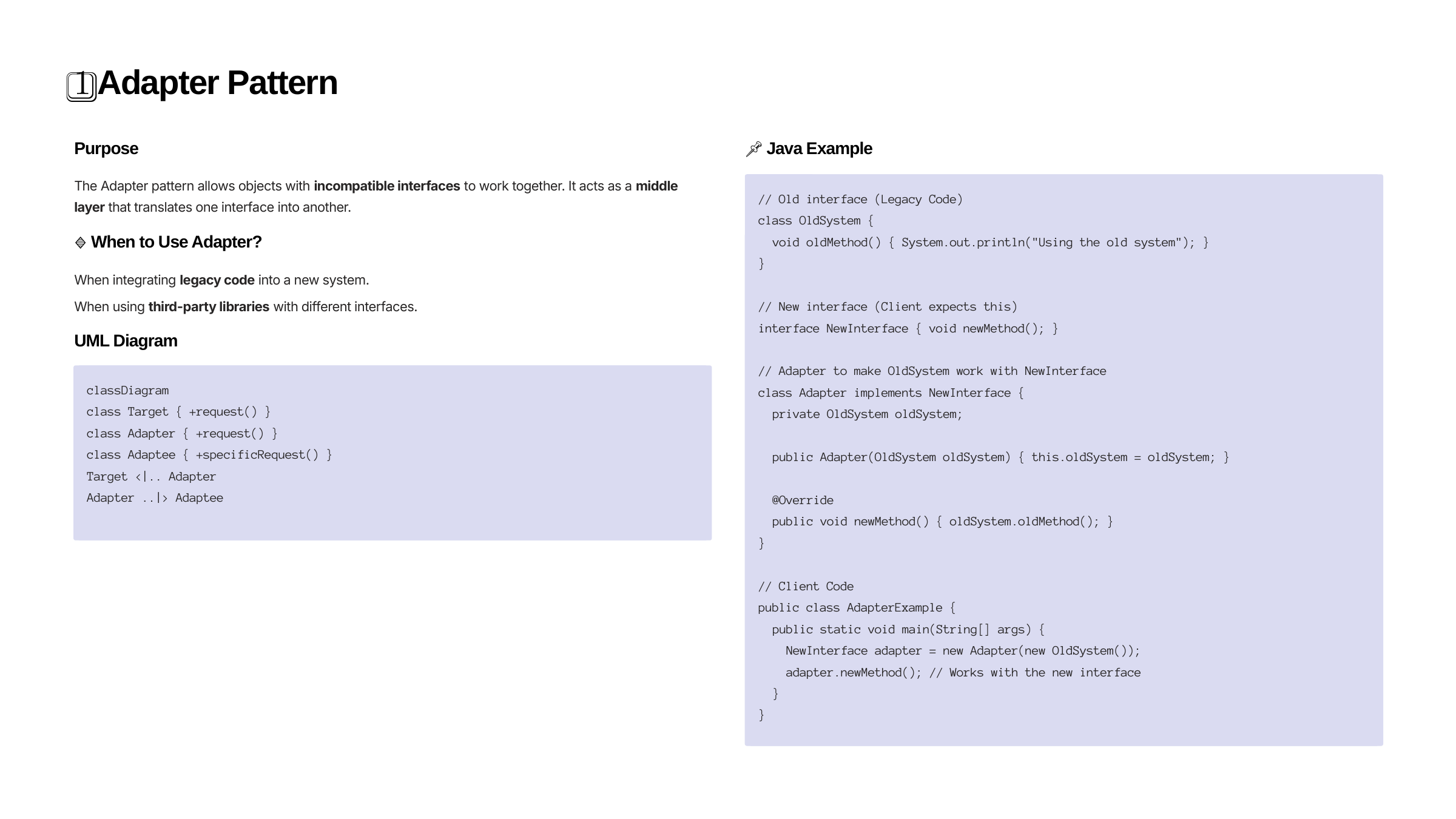

1️⃣ Adapter Pattern
Purpose
📌 Java Example
The Adapter pattern allows objects with incompatible interfaces to work together. It acts as a middle layer that translates one interface into another.

// Old interface (Legacy Code)
class OldSystem {
  void oldMethod() { System.out.println("Using the old system"); }
}

// New interface (Client expects this)
interface NewInterface { void newMethod(); }

// Adapter to make OldSystem work with NewInterface
class Adapter implements NewInterface {
  private OldSystem oldSystem;

  public Adapter(OldSystem oldSystem) { this.oldSystem = oldSystem; }

  @Override
  public void newMethod() { oldSystem.oldMethod(); }
}

// Client Code
public class AdapterExample {
  public static void main(String[] args) {
    NewInterface adapter = new Adapter(new OldSystem());
    adapter.newMethod(); // Works with the new interface
  }
}
🔹 When to Use Adapter?
When integrating legacy code into a new system.
When using third-party libraries with different interfaces.
UML Diagram

classDiagram
class Target { +request() }
class Adapter { +request() }
class Adaptee { +specificRequest() }
Target <|.. Adapter
Adapter ..|> Adaptee